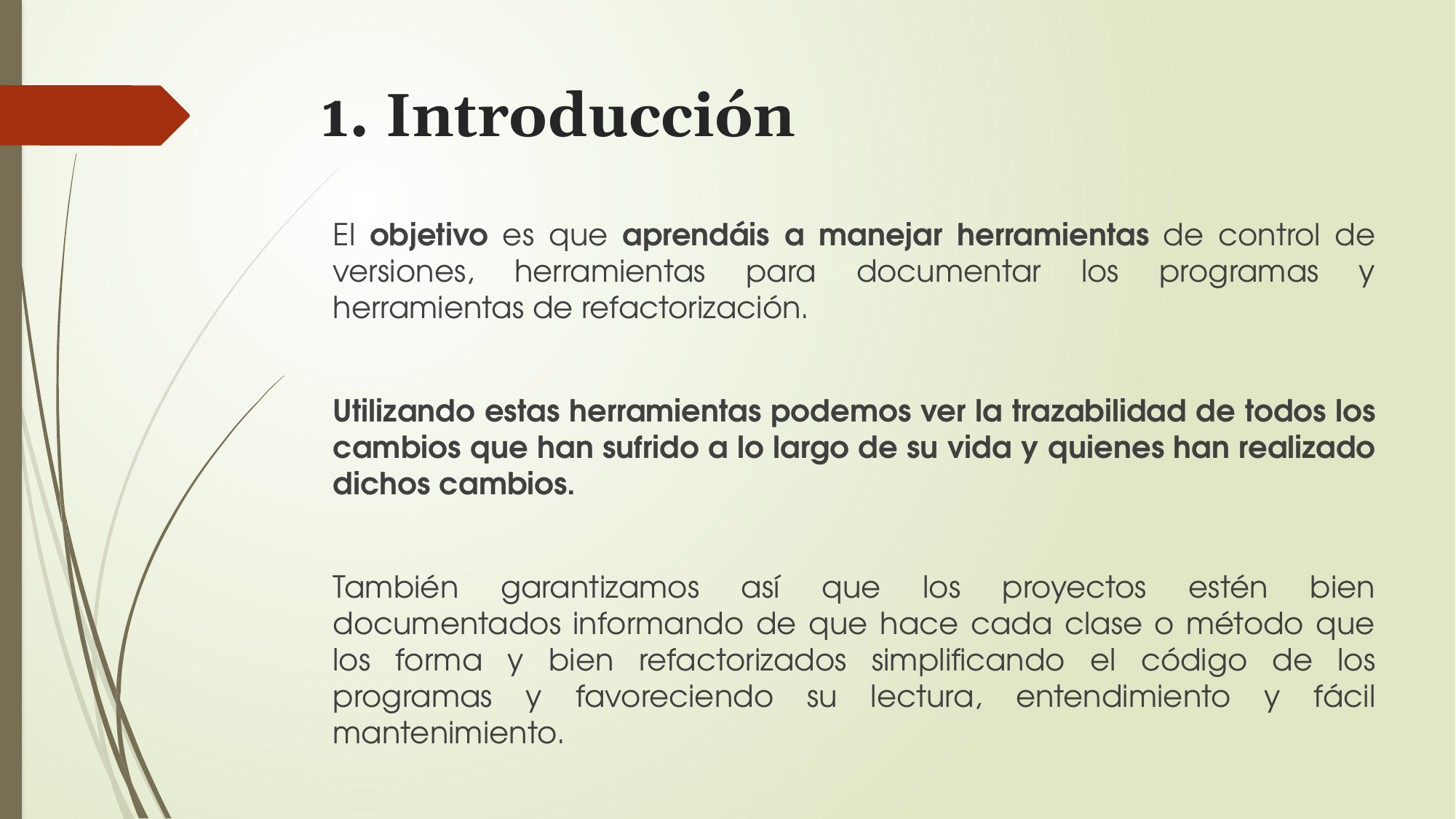

# 1. Introducción
El objetivo es que aprendáis a manejar herramientas de control de versiones, herramientas para documentar los programas y herramientas de refactorización.

Utilizando estas herramientas podemos ver la trazabilidad de todos los cambios que han sufrido a lo largo de su vida y quienes han realizado dichos cambios.

También garantizamos así que los proyectos estén bien documentados informando de que hace cada clase o método que los forma y bien refactorizados simplificando el código de los programas y favoreciendo su lectura, entendimiento y fácil mantenimiento.